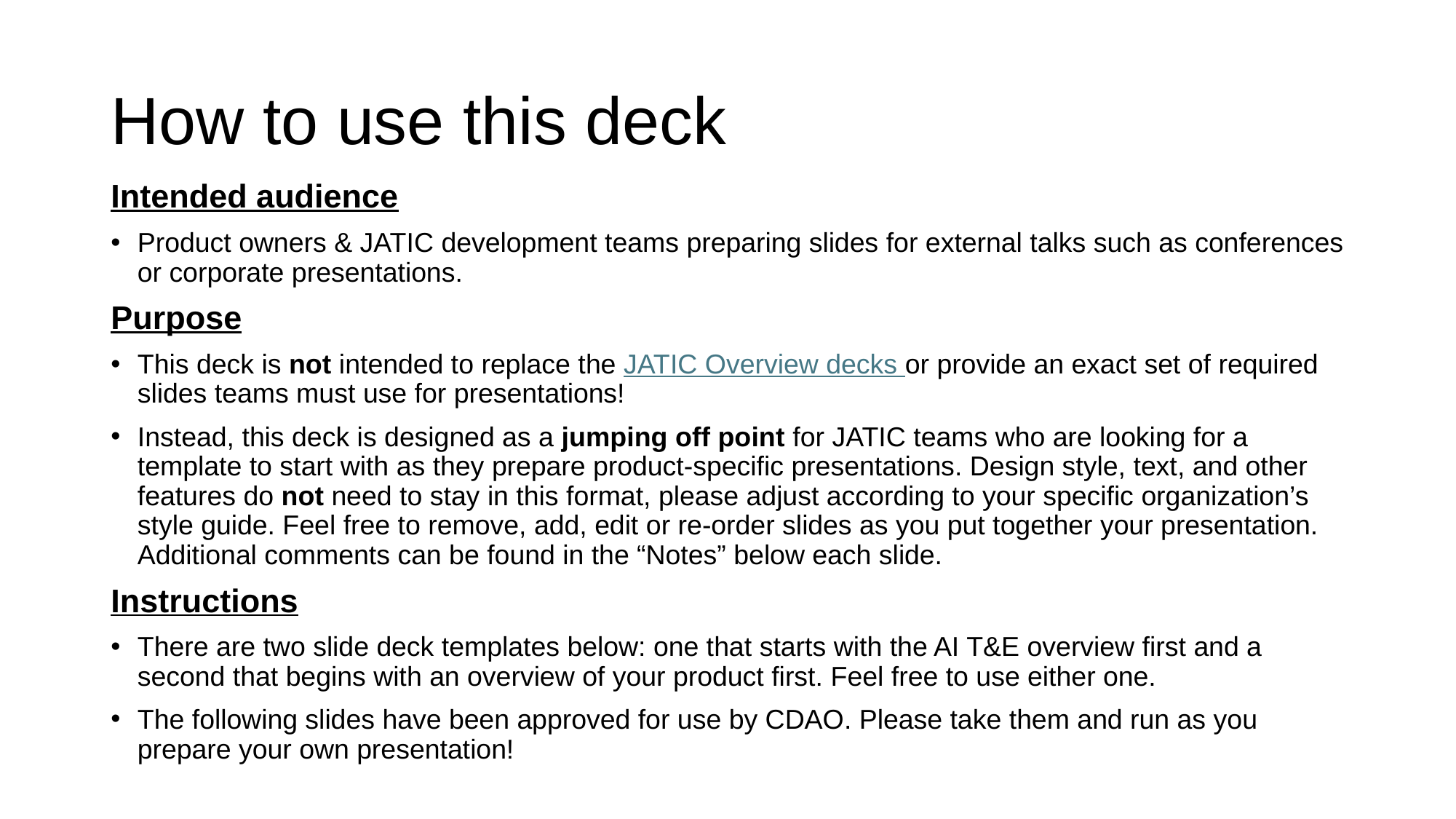

# How to use this deck
Intended audience
Product owners & JATIC development teams preparing slides for external talks such as conferences or corporate presentations.
Purpose
This deck is not intended to replace the JATIC Overview decks or provide an exact set of required slides teams must use for presentations!
Instead, this deck is designed as a jumping off point for JATIC teams who are looking for a template to start with as they prepare product-specific presentations. Design style, text, and other features do not need to stay in this format, please adjust according to your specific organization’s style guide. Feel free to remove, add, edit or re-order slides as you put together your presentation. Additional comments can be found in the “Notes” below each slide.
Instructions
There are two slide deck templates below: one that starts with the AI T&E overview first and a second that begins with an overview of your product first. Feel free to use either one.
The following slides have been approved for use by CDAO. Please take them and run as you prepare your own presentation!